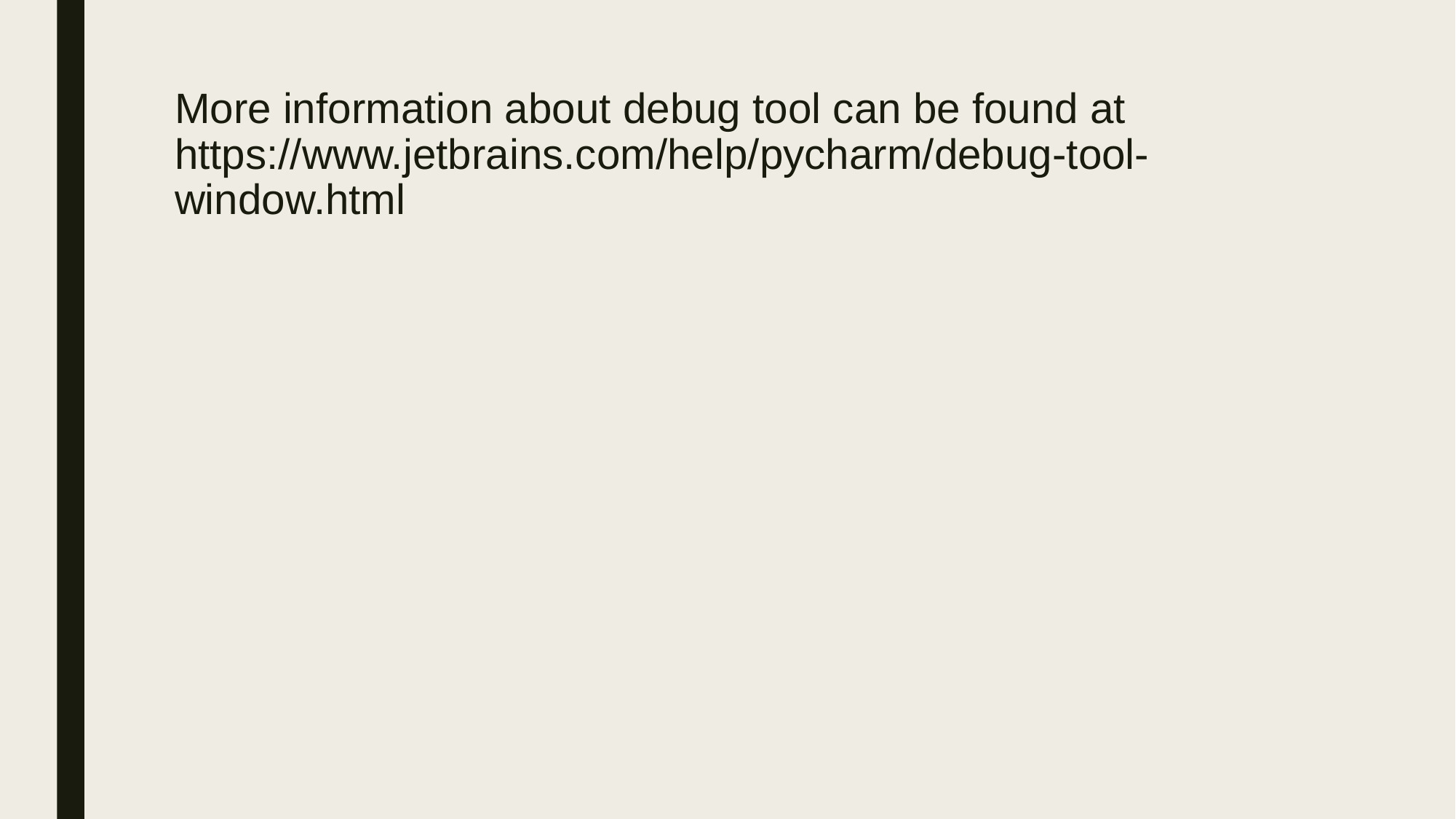

# More information about debug tool can be found at https://www.jetbrains.com/help/pycharm/debug-tool-window.html